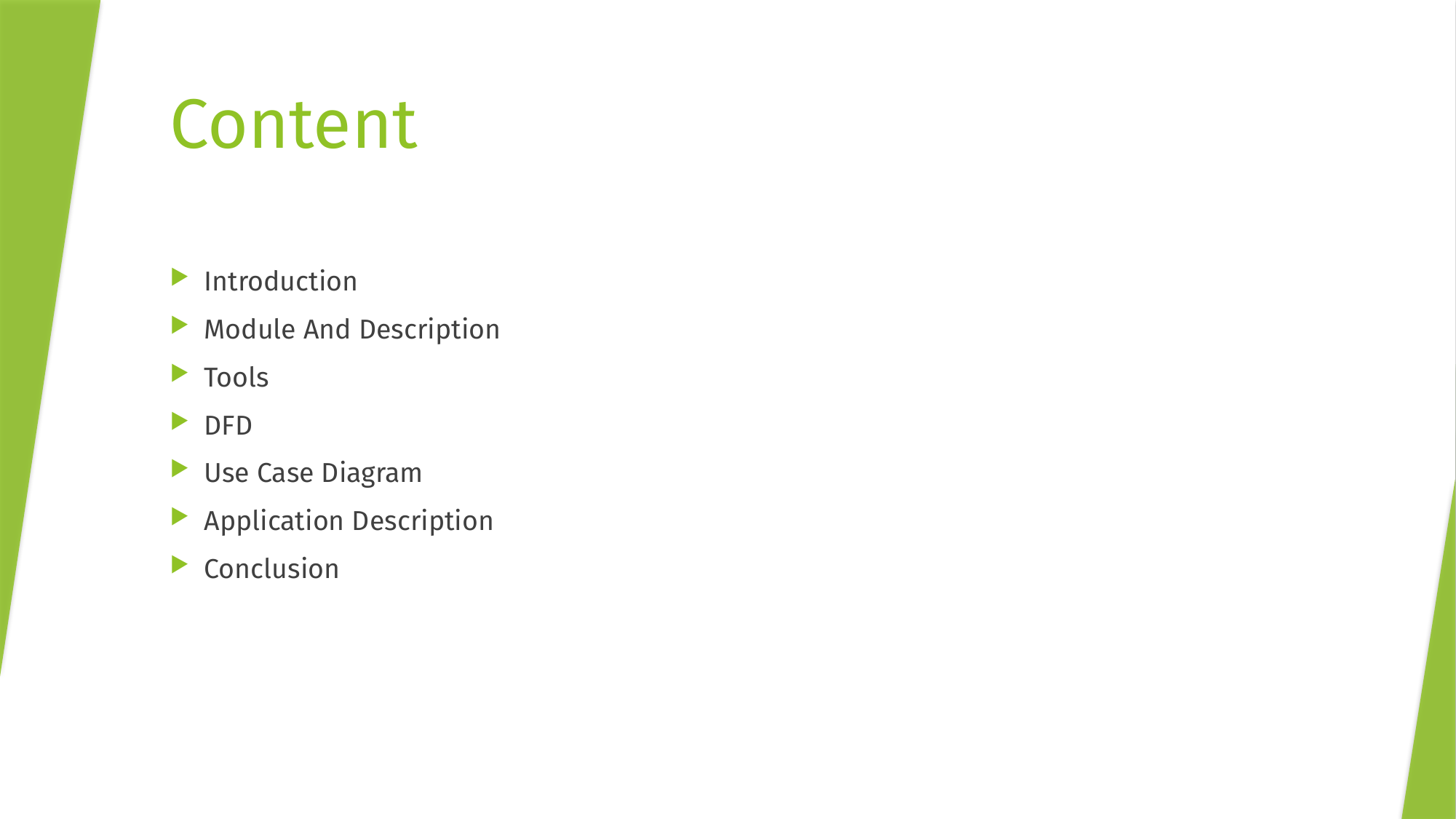

# Content
Introduction
Module And Description
Tools
DFD
Use Case Diagram
Application Description
Conclusion